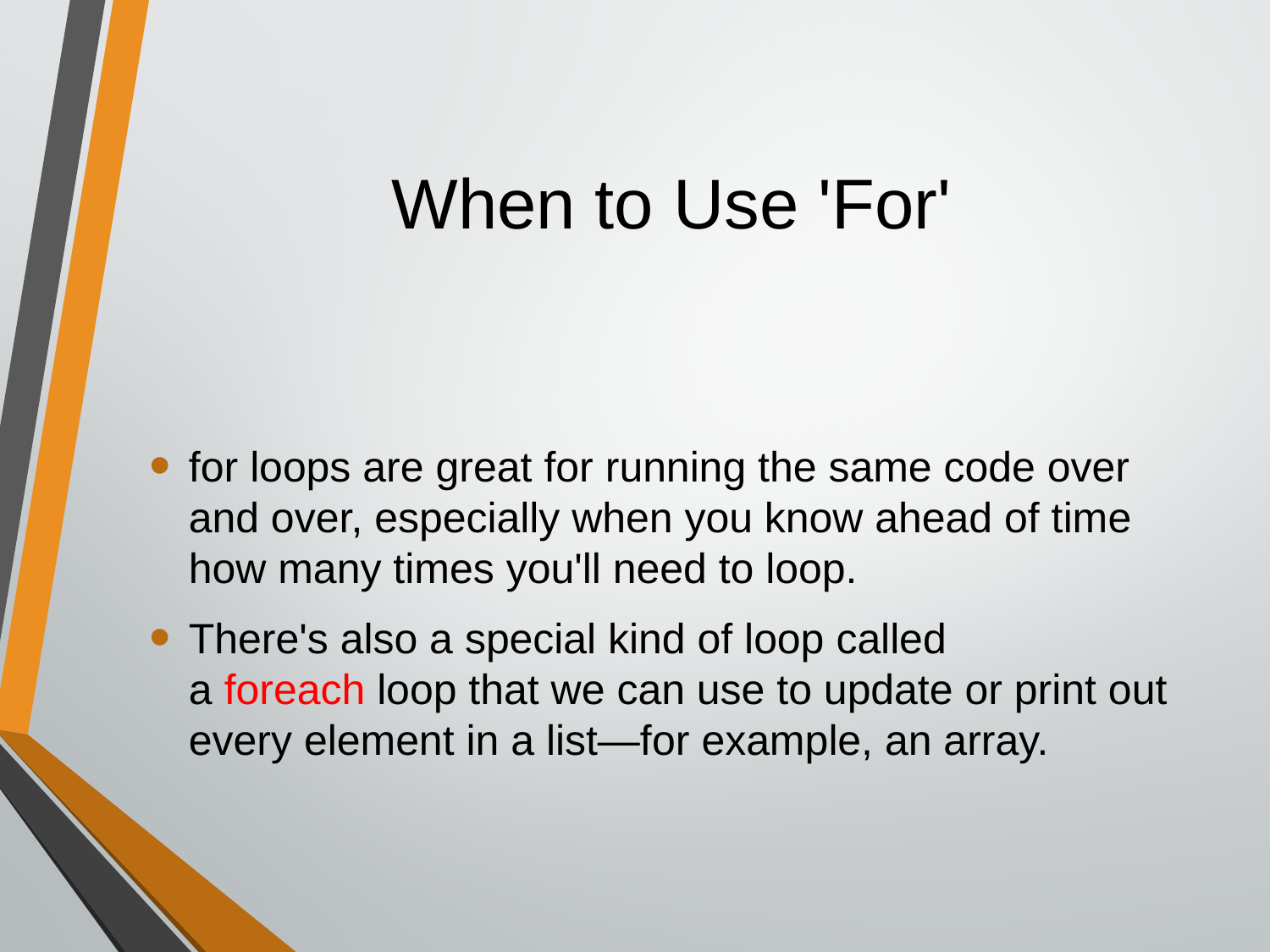

# When to Use 'For'
for loops are great for running the same code over and over, especially when you know ahead of time how many times you'll need to loop.
There's also a special kind of loop called a foreach loop that we can use to update or print out every element in a list—for example, an array.